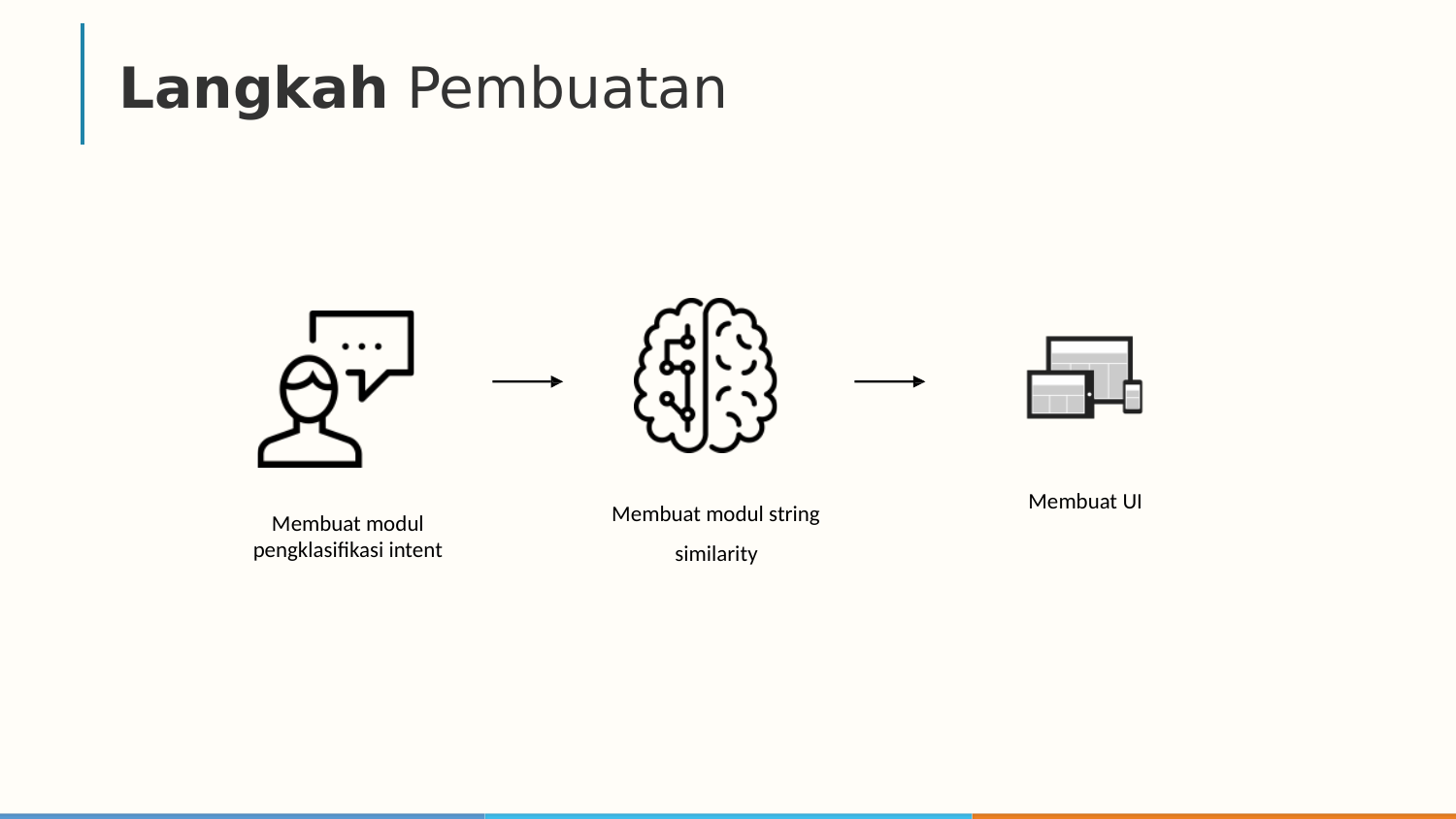

# Langkah Pembuatan

Membuat modul string similarity
Membuat UI
Membuat modul pengklasifikasi intent